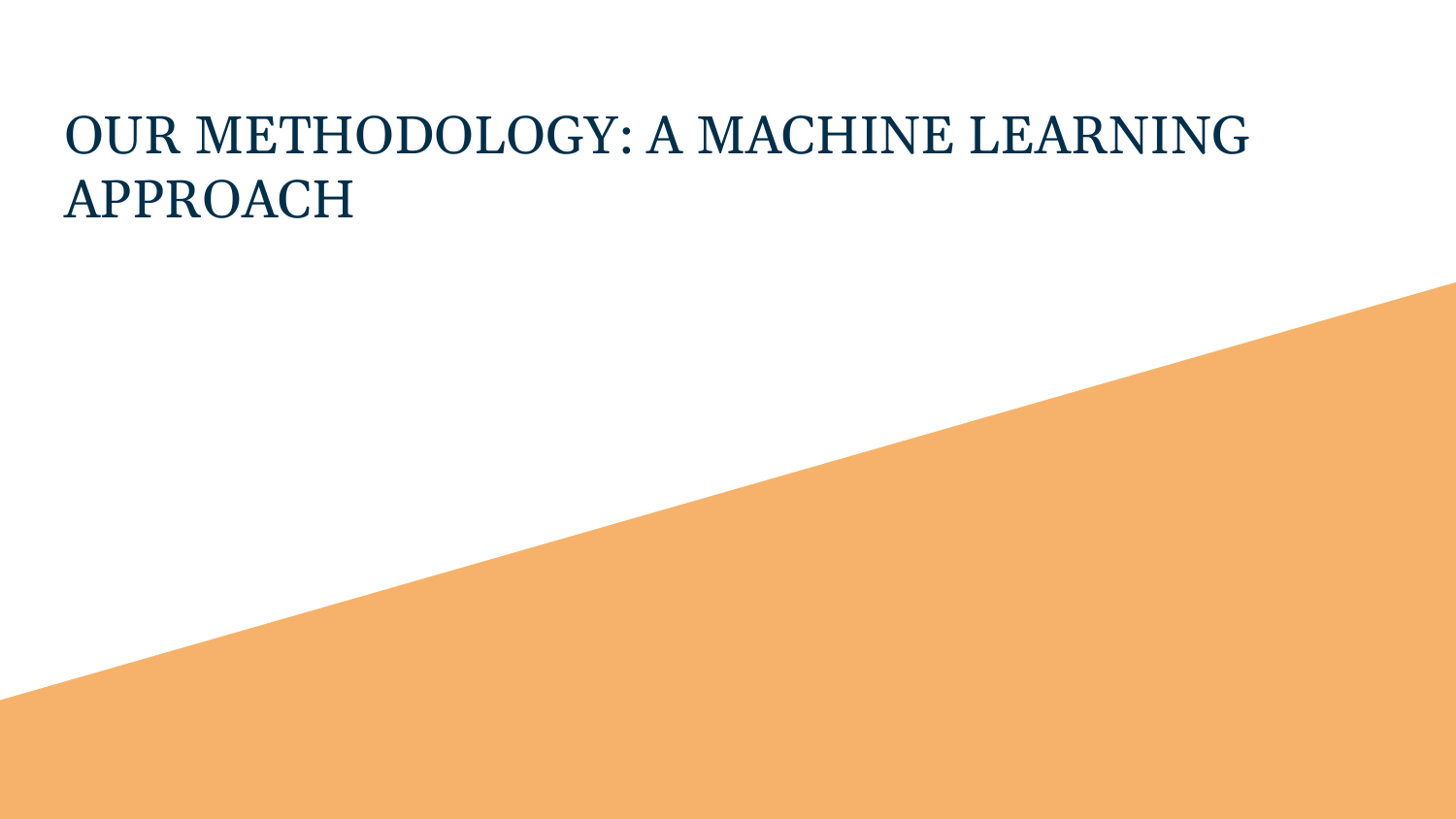

# OUR METHODOLOGY: A MACHINE LEARNING APPROACH